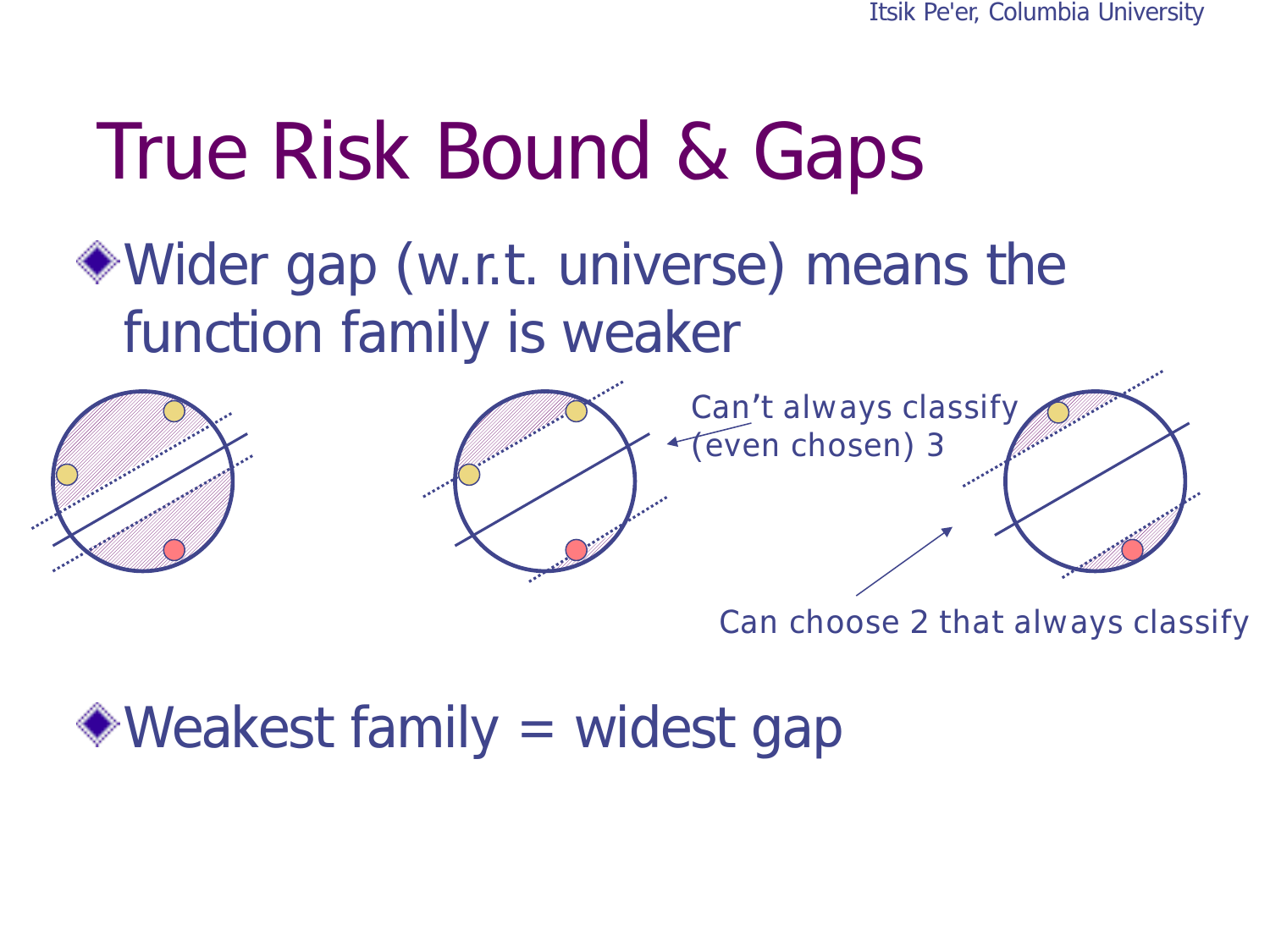

Itsik Pe'er, Columbia University
# True Risk Bound & Gaps
Wider gap (w.r.t. universe) means the function family is weaker

Weakest family = widest gap

Can’t always classify
(even chosen) 3

Can choose 2 that always classify